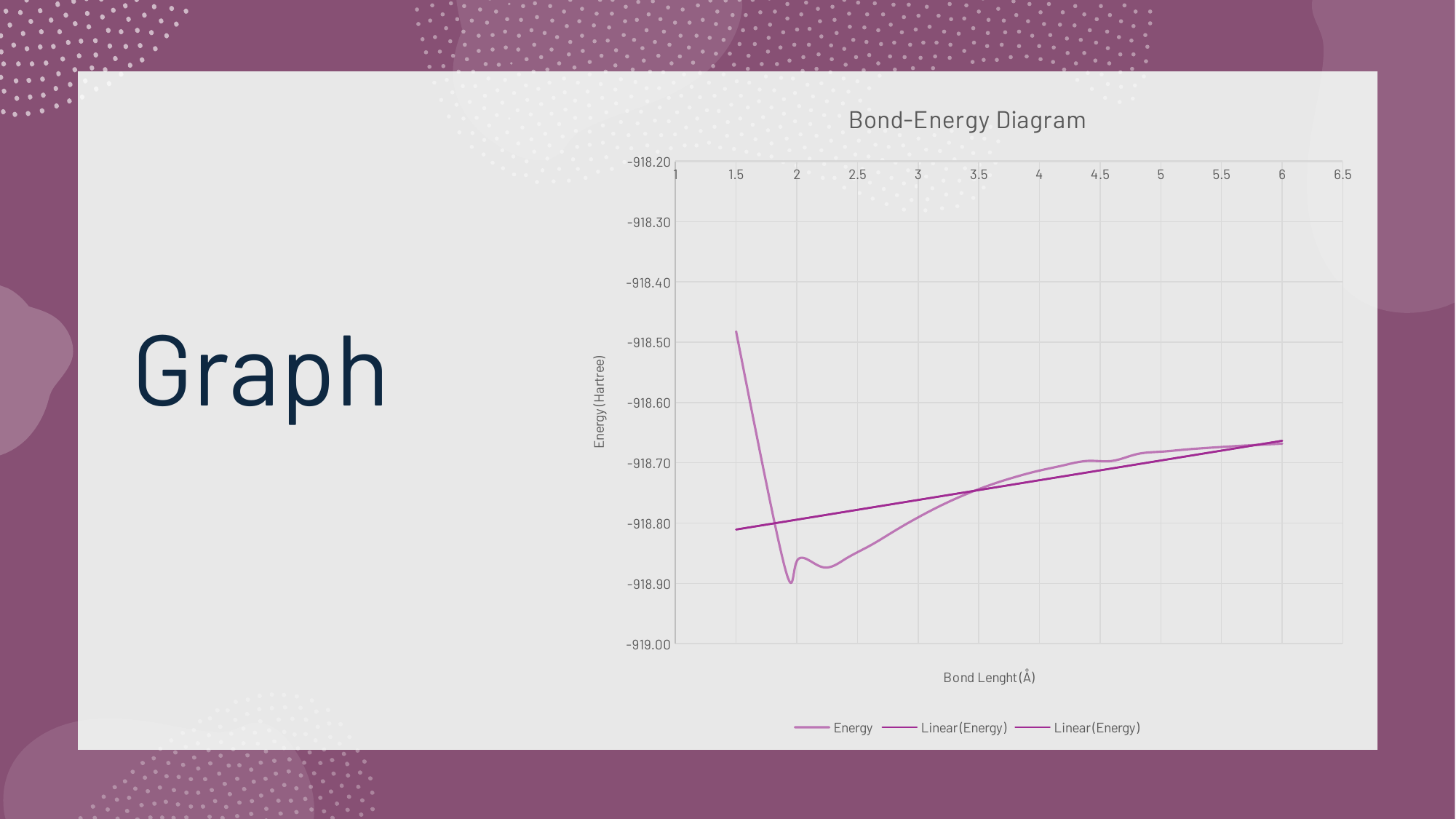

### Chart: Bond-Energy Diagram

| Category | Energy |
|---|---|
# Graph

6